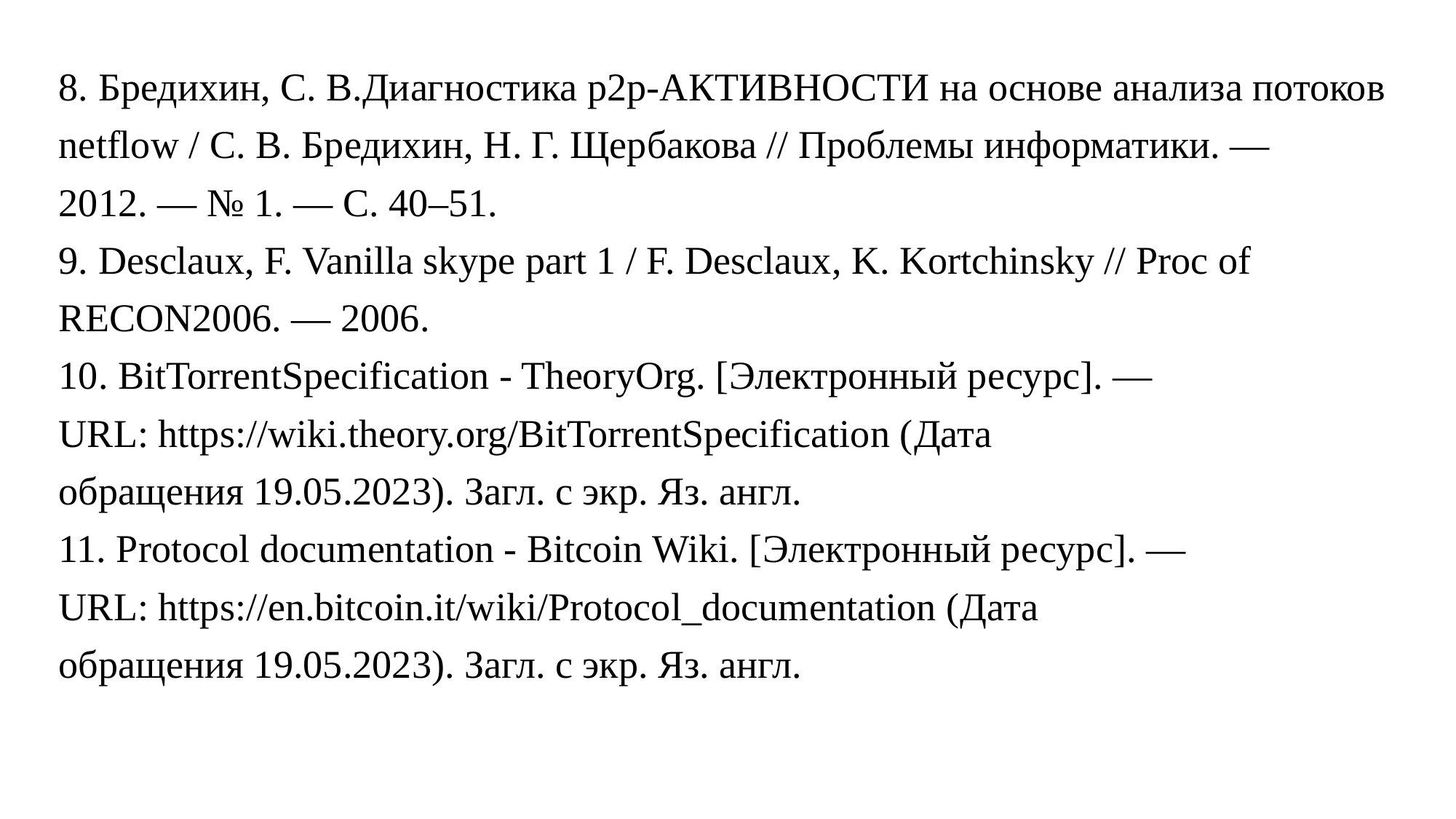

8. Бредихин, С. В.Диагностика p2p-АКТИВНОСТИ на основе анализа потоков
netflow / С. В. Бредихин, Н. Г. Щербакова // Проблемы информатики. —
2012. — № 1. — С. 40–51.
9. Desclaux, F. Vanilla skype part 1 / F. Desclaux, K. Kortchinsky // Proc of
RECON2006. — 2006.
10. BitTorrentSpecification - TheoryOrg. [Электронный ресурс]. —
URL: https://wiki.theory.org/BitTorrentSpecification (Дата
обращения 19.05.2023). Загл. с экр. Яз. англ.
11. Protocol documentation - Bitcoin Wiki. [Электронный ресурс]. —
URL: https://en.bitcoin.it/wiki/Protocol_documentation (Дата
обращения 19.05.2023). Загл. с экр. Яз. англ.